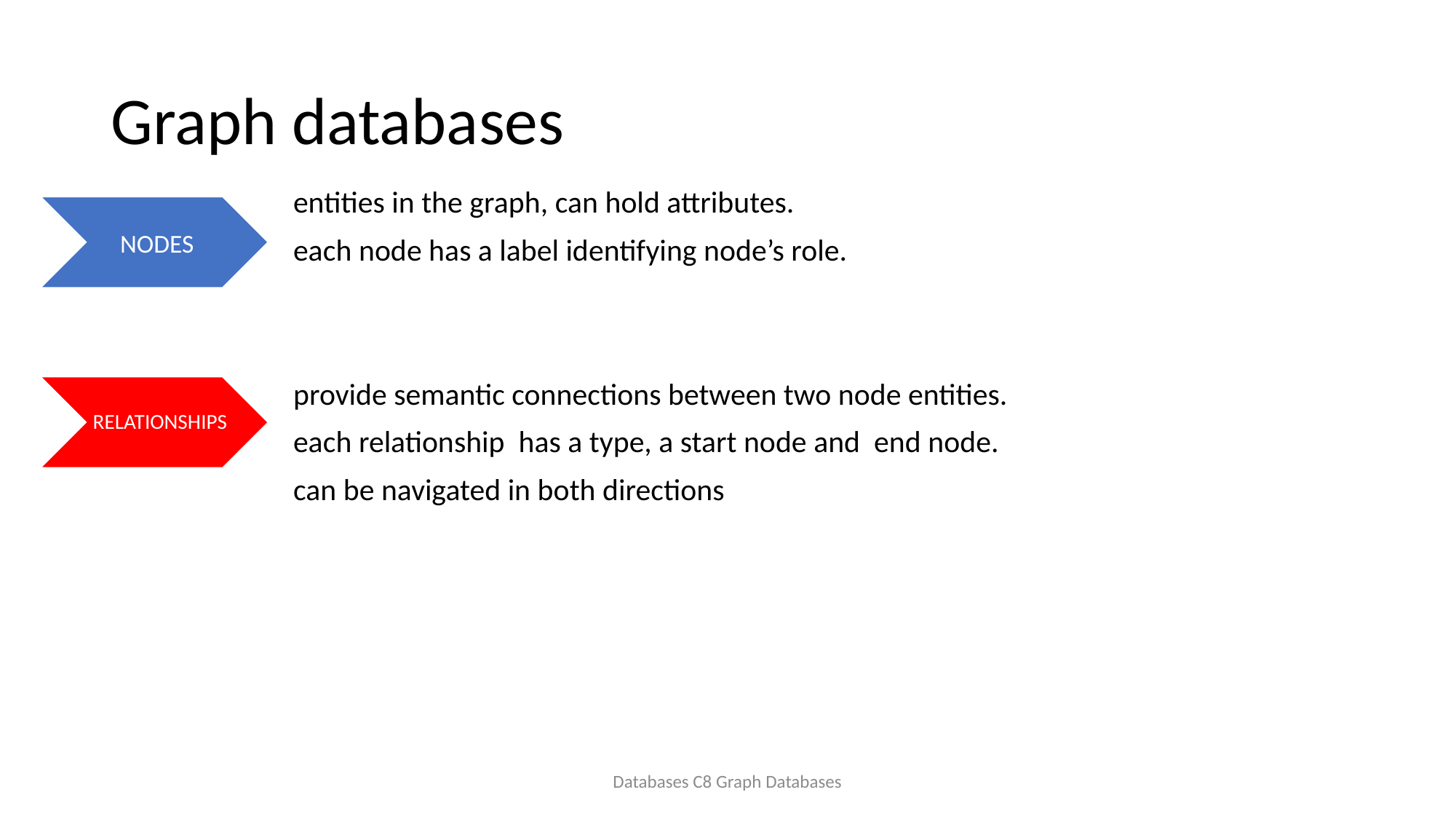

# Graph databases
entities in the graph, can hold attributes.
each node has a label identifying node’s role.

provide semantic connections between two node entities.
each relationship  has a type, a start node and  end node.
can be navigated in both directions

NODES

RELATIONSHIPS
Databases C8 Graph Databases